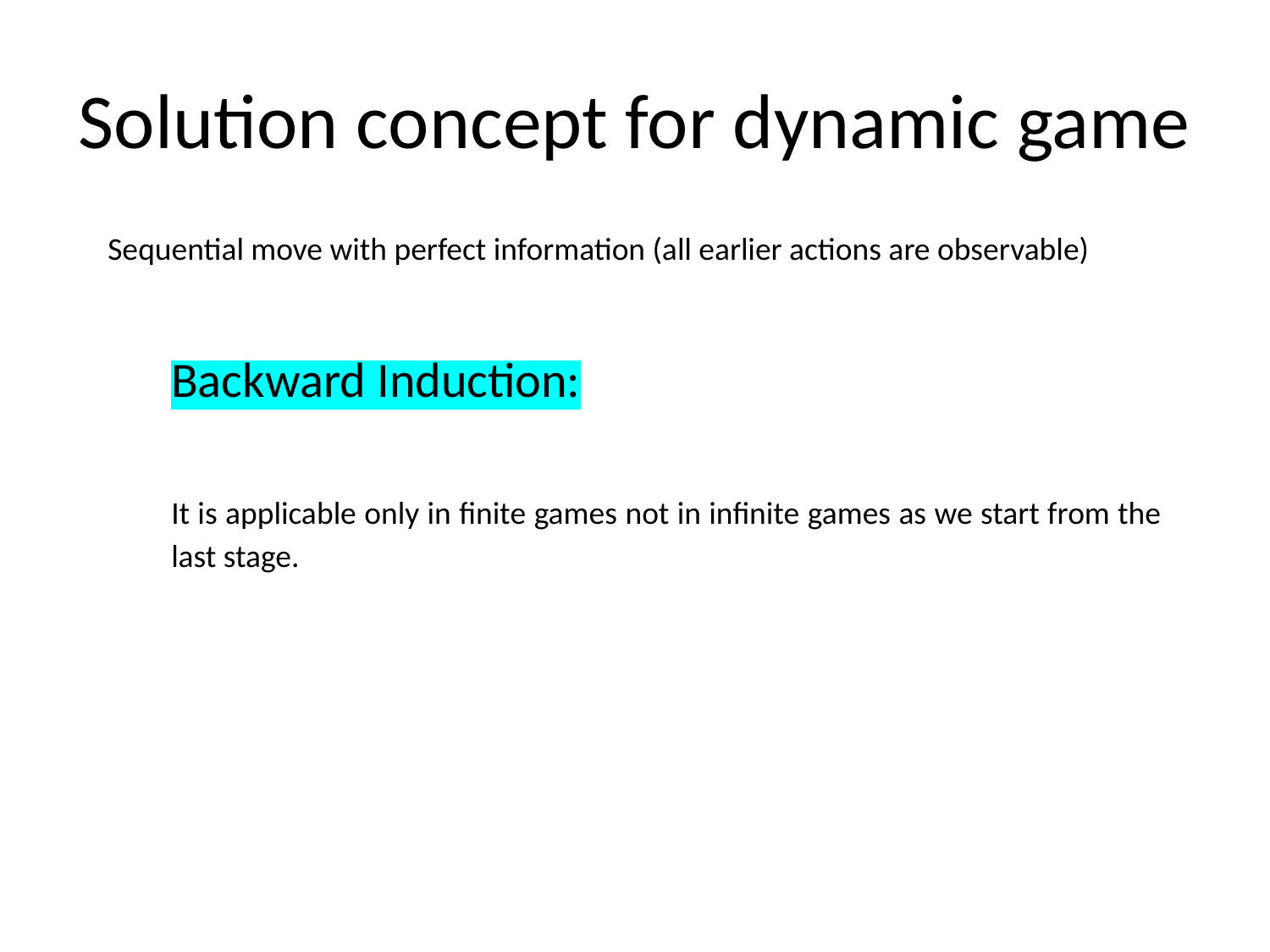

# Solution concept for dynamic game
Sequential move with perfect information (all earlier actions are observable)
Backward Induction:

It is applicable only in finite games not in infinite games as we start from the last stage.